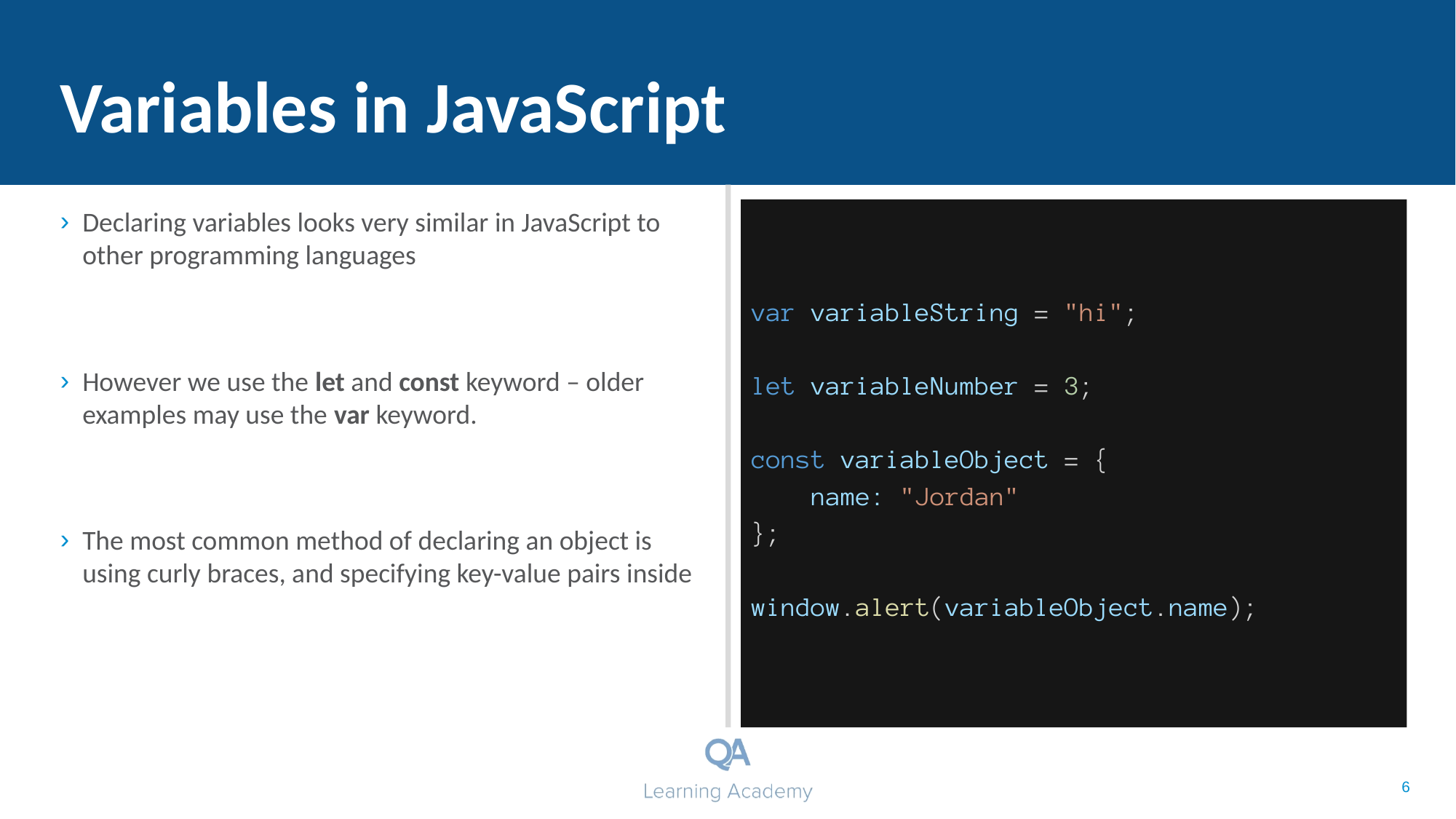

# Variables in JavaScript
Declaring variables looks very similar in JavaScript to other programming languages

However we use the let and const keyword – older examples may use the var keyword.

The most common method of declaring an object is using curly braces, and specifying key-value pairs inside

var variableString = "hi";

let variableNumber = 3;

const variableObject = {
    name: "Jordan"
};

window.alert(variableObject.name);